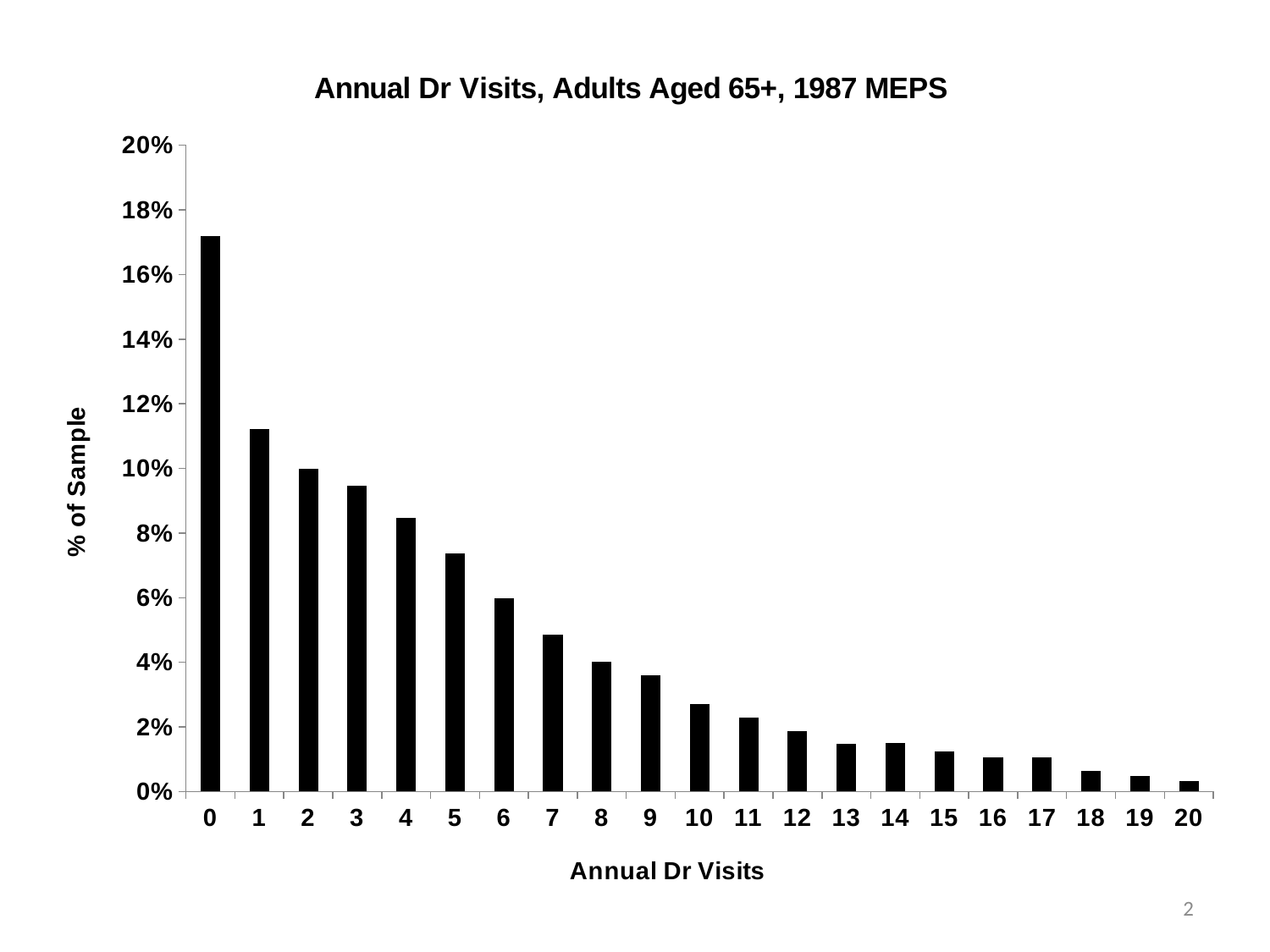

### Chart: Annual Dr Visits, Adults Aged 65+, 1987 MEPS

| Category |  |
|---|---|
| 0 | 0.17191923004340443 |
| 1 | 0.11228533685601057 |
| 2 | 0.10001887148518589 |
| 3 | 0.09473485563313833 |
| 4 | 0.08473296848461974 |
| 5 | 0.07378750707680694 |
| 6 | 0.05982260803925269 |
| 7 | 0.04849971692772221 |
| 8 | 0.040196263445933196 |
| 9 | 0.03604453670503869 |
| 10 | 0.027174938667673145 |
| 11 | 0.023023211926778638 |
| 12 | 0.018682770334025288 |
| 13 | 0.014908473296848463 |
| 14 | 0.015097188148707303 |
| 15 | 0.012455180222683526 |
| 16 | 0.010568031704095112 |
| 17 | 0.010568031704095112 |
| 18 | 0.006416304963200604 |
| 19 | 0.004906586148329874 |
| 20 | 0.003208152481600302 |
2